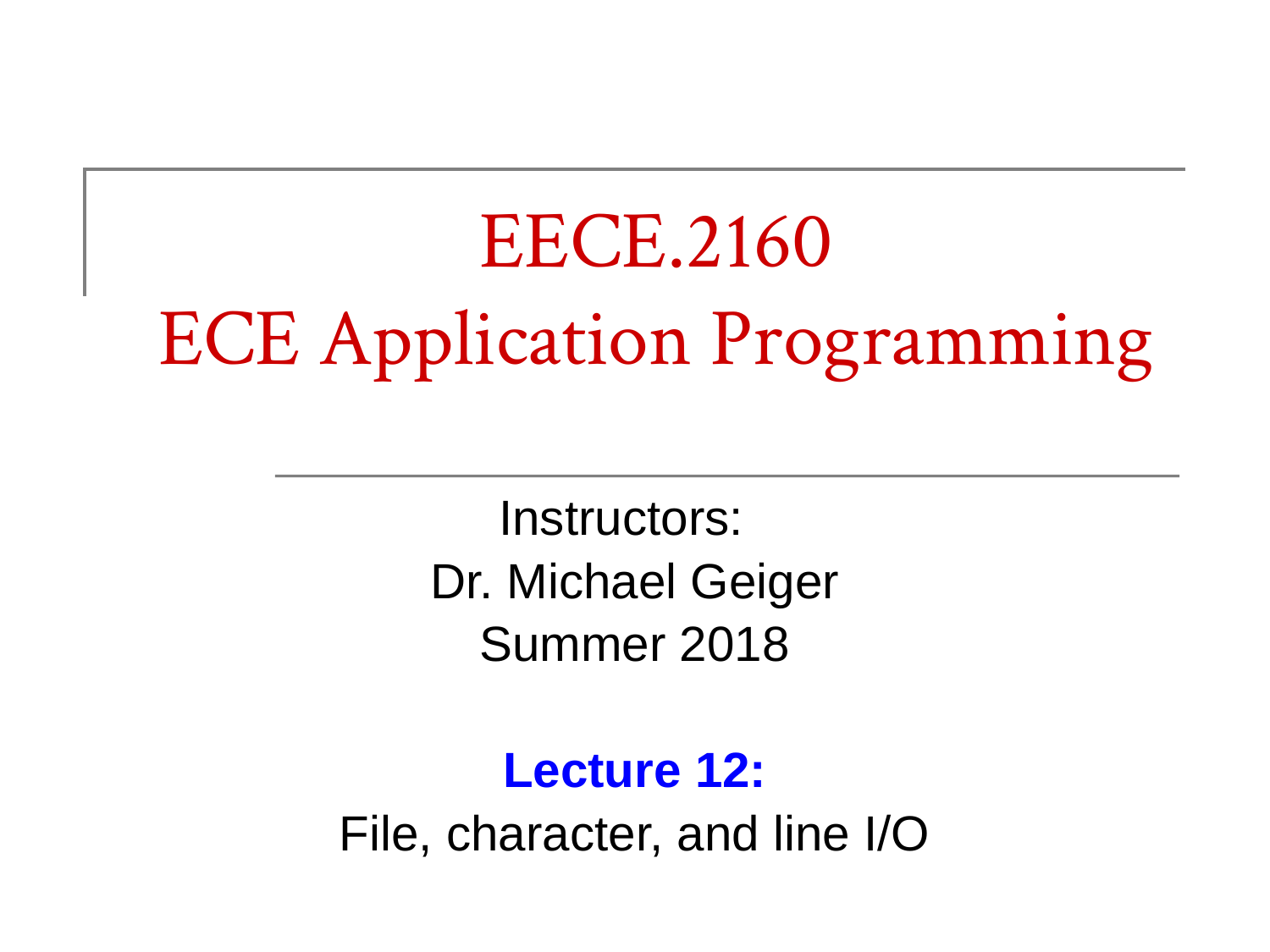

# EECE.2160 ECE Application Programming
Instructors:
Dr. Michael Geiger
Summer 2018

Lecture 12:
File, character, and line I/O